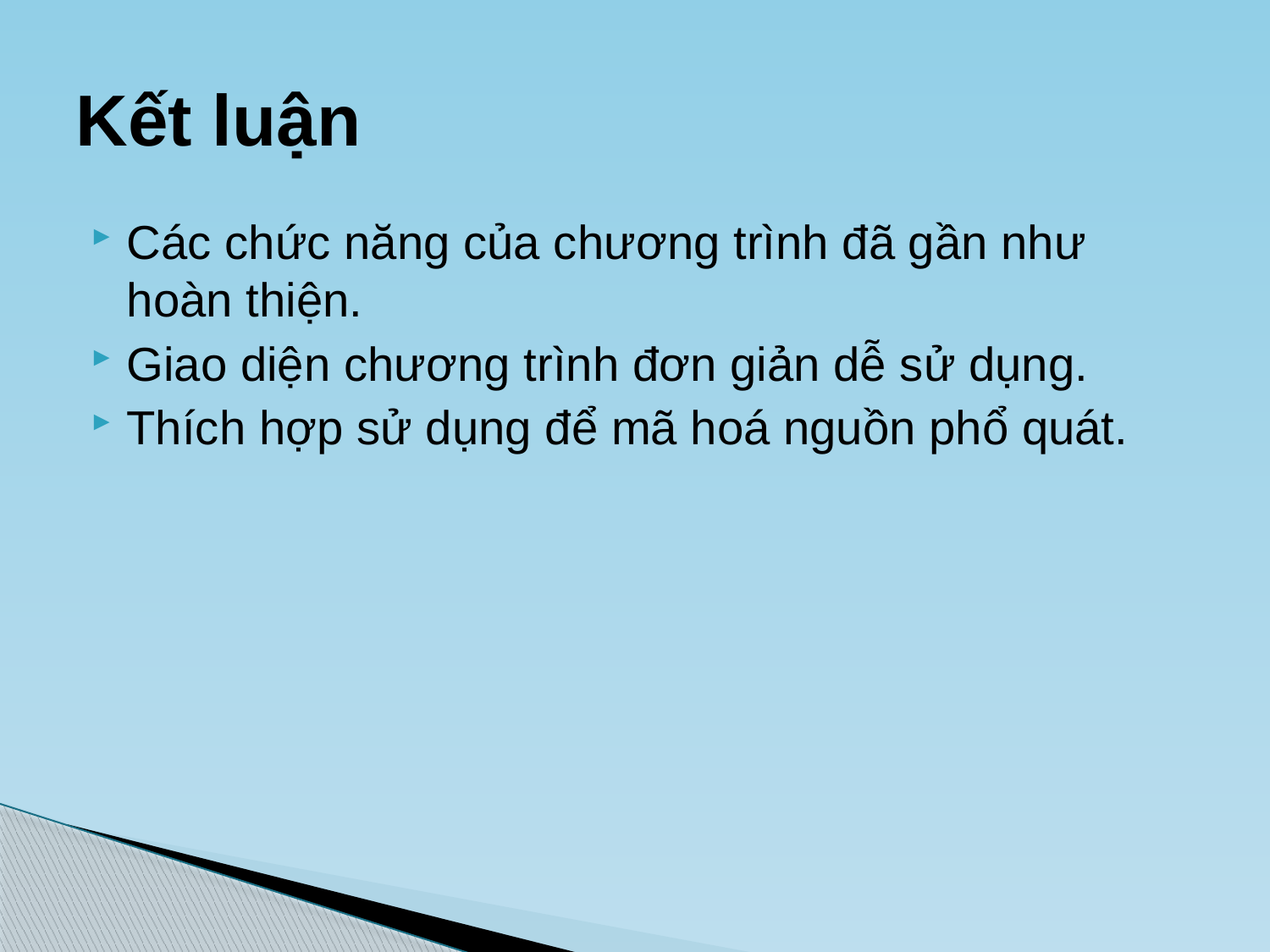

# Kết luận
Các chức năng của chương trình đã gần như hoàn thiện.
Giao diện chương trình đơn giản dễ sử dụng.
Thích hợp sử dụng để mã hoá nguồn phổ quát.